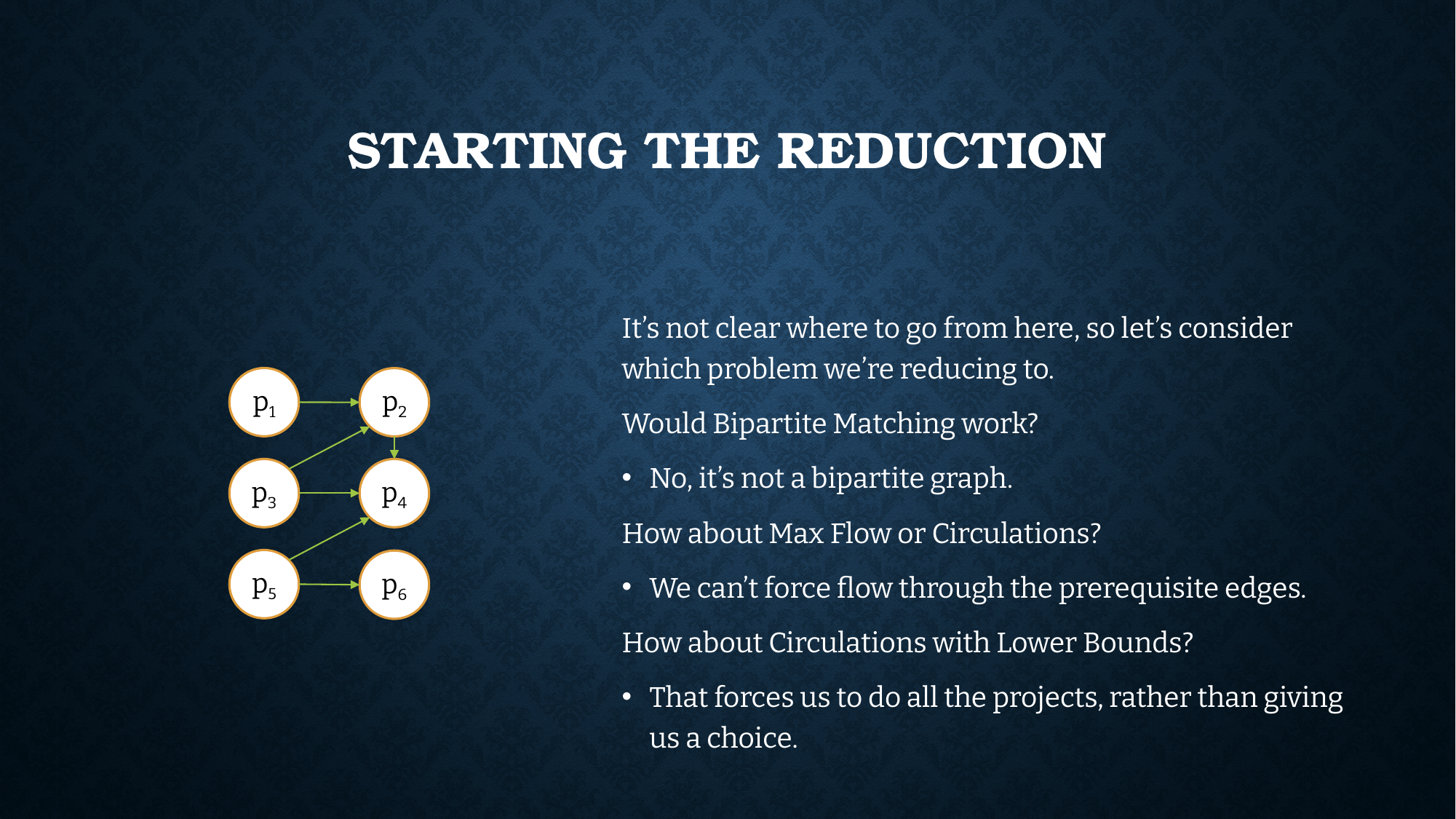

# Starting the Reduction
It’s not clear where to go from here, so let’s consider which problem we’re reducing to.
Would Bipartite Matching work?
No, it’s not a bipartite graph.
How about Max Flow or Circulations?
We can’t force flow through the prerequisite edges.
How about Circulations with Lower Bounds?
That forces us to do all the projects, rather than giving us a choice.
p1
p2
p3
p4
p5
p6